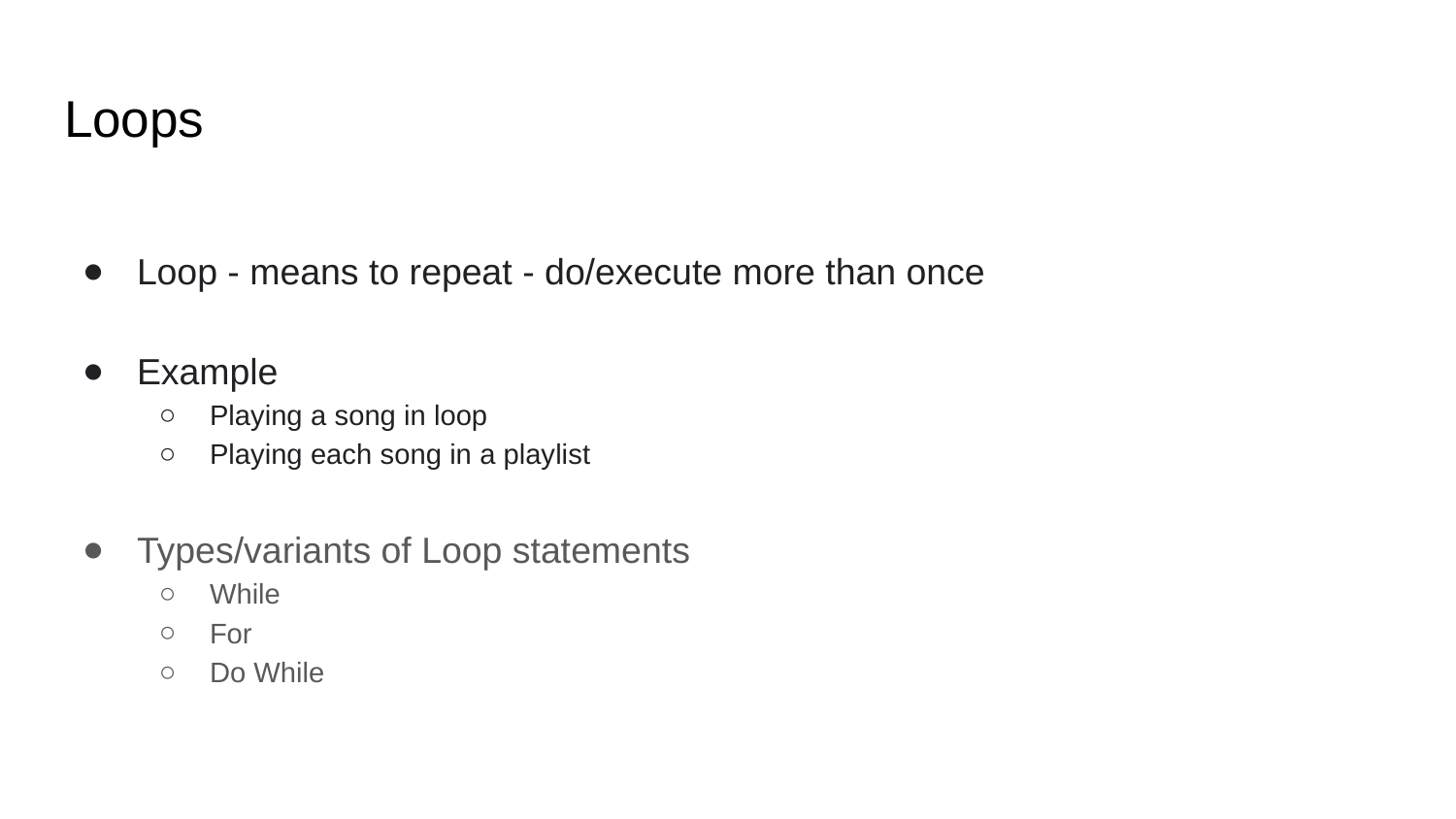

# Loops

Loop - means to repeat - do/execute more than once

Example
Playing a song in loop
Playing each song in a playlist

Types/variants of Loop statements
While
For
Do While